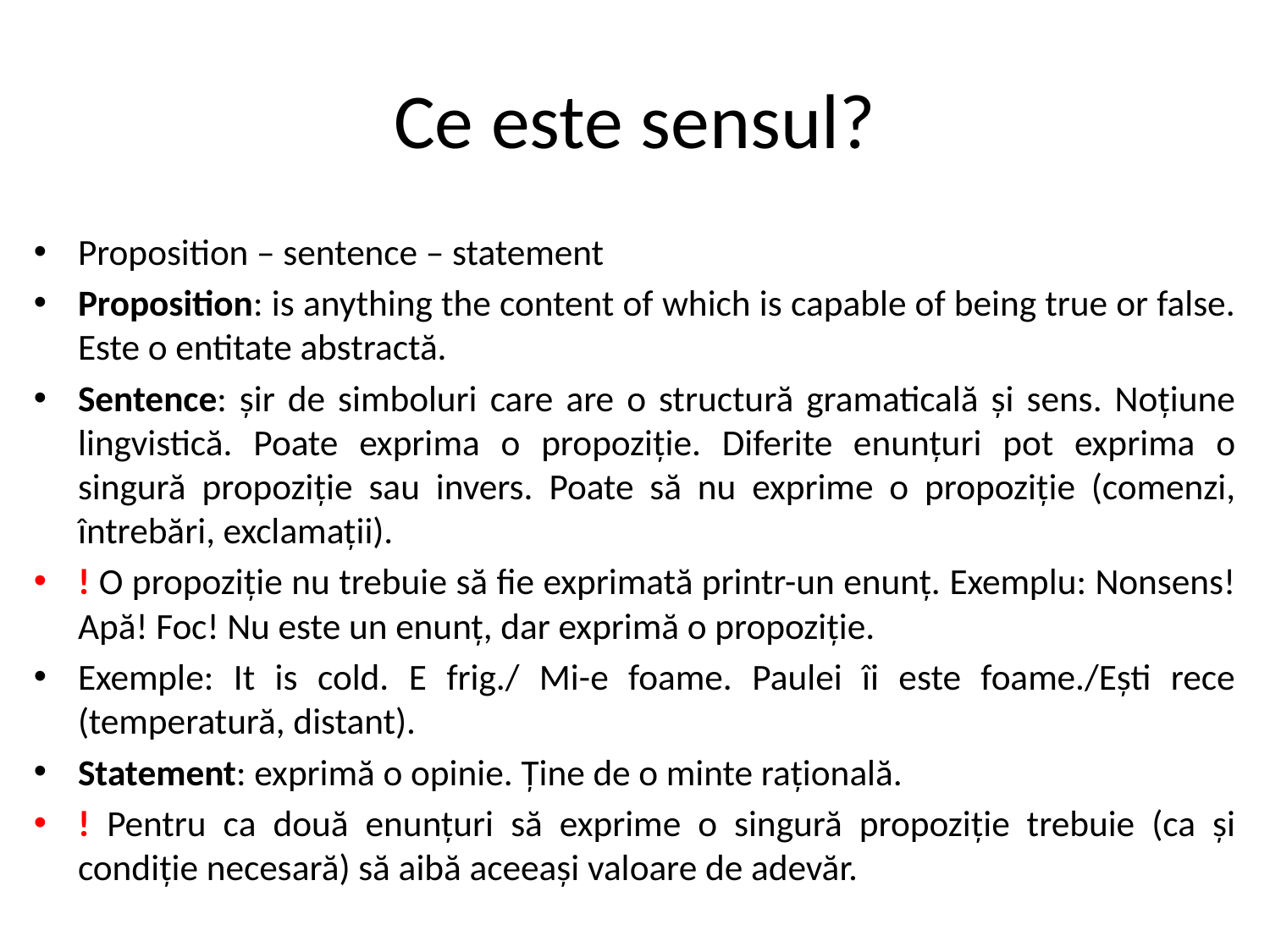

# Ce este sensul?
Proposition – sentence – statement
Proposition: is anything the content of which is capable of being true or false. Este o entitate abstractă.
Sentence: șir de simboluri care are o structură gramaticală și sens. Noțiune lingvistică. Poate exprima o propoziție. Diferite enunțuri pot exprima o singură propoziție sau invers. Poate să nu exprime o propoziție (comenzi, întrebări, exclamații).
! O propoziție nu trebuie să fie exprimată printr-un enunț. Exemplu: Nonsens! Apă! Foc! Nu este un enunț, dar exprimă o propoziție.
Exemple: It is cold. E frig./ Mi-e foame. Paulei îi este foame./Ești rece (temperatură, distant).
Statement: exprimă o opinie. Ține de o minte rațională.
! Pentru ca două enunțuri să exprime o singură propoziție trebuie (ca și condiție necesară) să aibă aceeași valoare de adevăr.